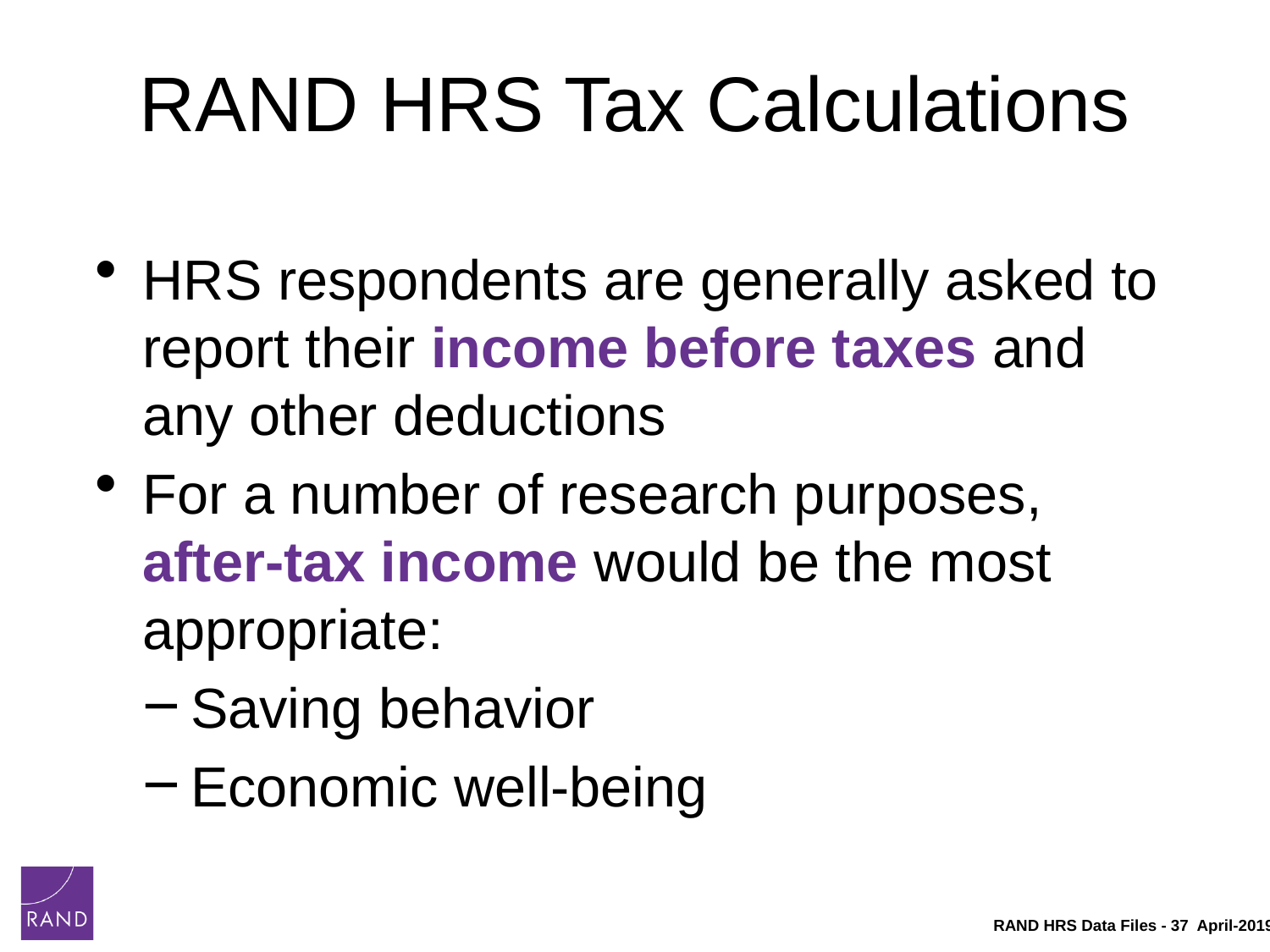

# RAND HRS Tax Calculations
HRS respondents are generally asked to report their income before taxes and any other deductions
For a number of research purposes, after-tax income would be the most appropriate:
Saving behavior
Economic well-being